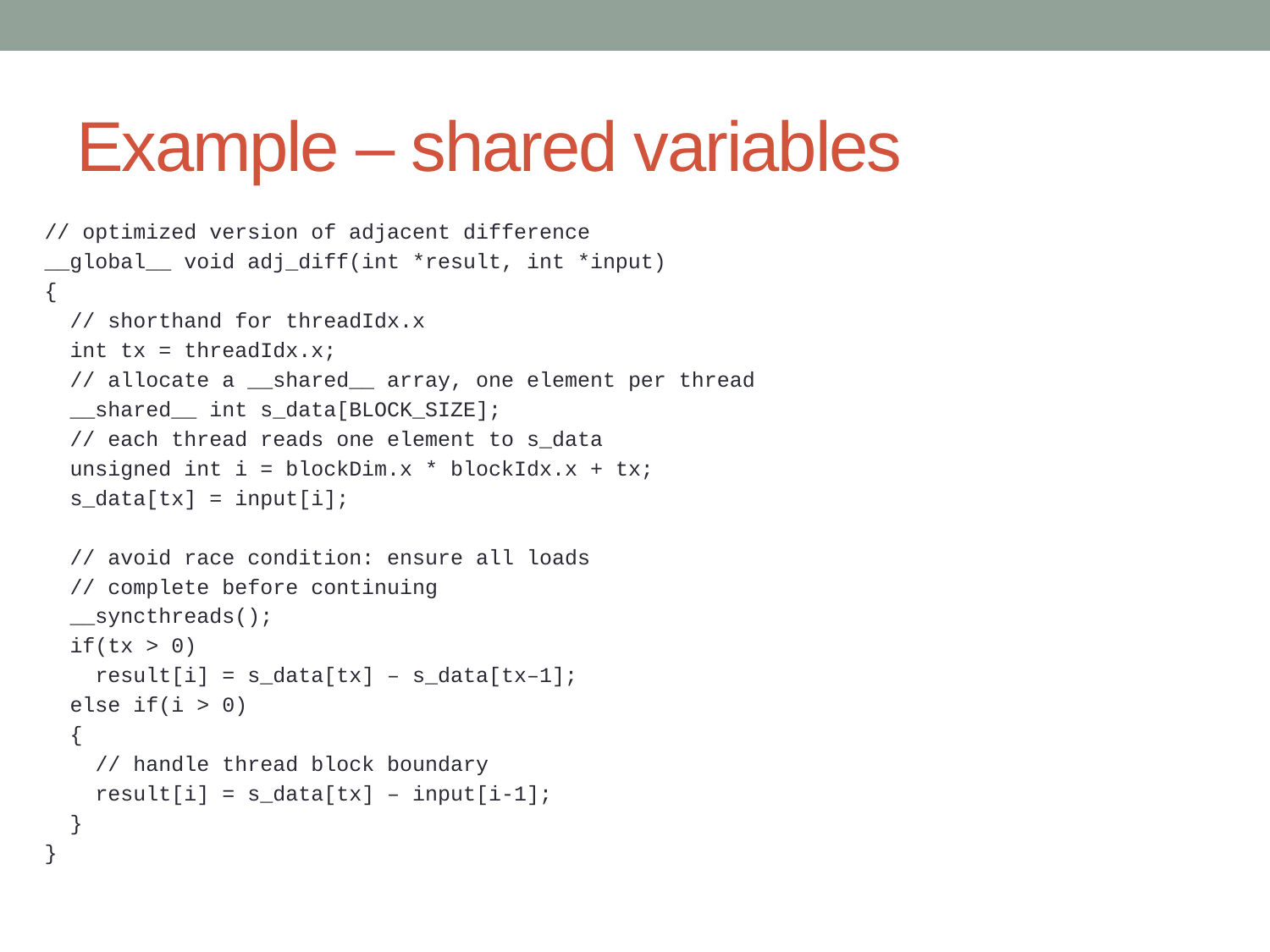

# Example – shared variables
// optimized version of adjacent difference
__global__ void adj_diff(int *result, int *input)
{
  // shorthand for threadIdx.x
  int tx = threadIdx.x;
  // allocate a __shared__ array, one element per thread
  __shared__ int s_data[BLOCK_SIZE];
  // each thread reads one element to s_data
  unsigned int i = blockDim.x * blockIdx.x + tx;
  s_data[tx] = input[i];

  // avoid race condition: ensure all loads
  // complete before continuing
  __syncthreads();
  if(tx > 0)
    result[i] = s_data[tx] – s_data[tx–1];
  else if(i > 0)
  {
    // handle thread block boundary
    result[i] = s_data[tx] – input[i-1];
  }
}